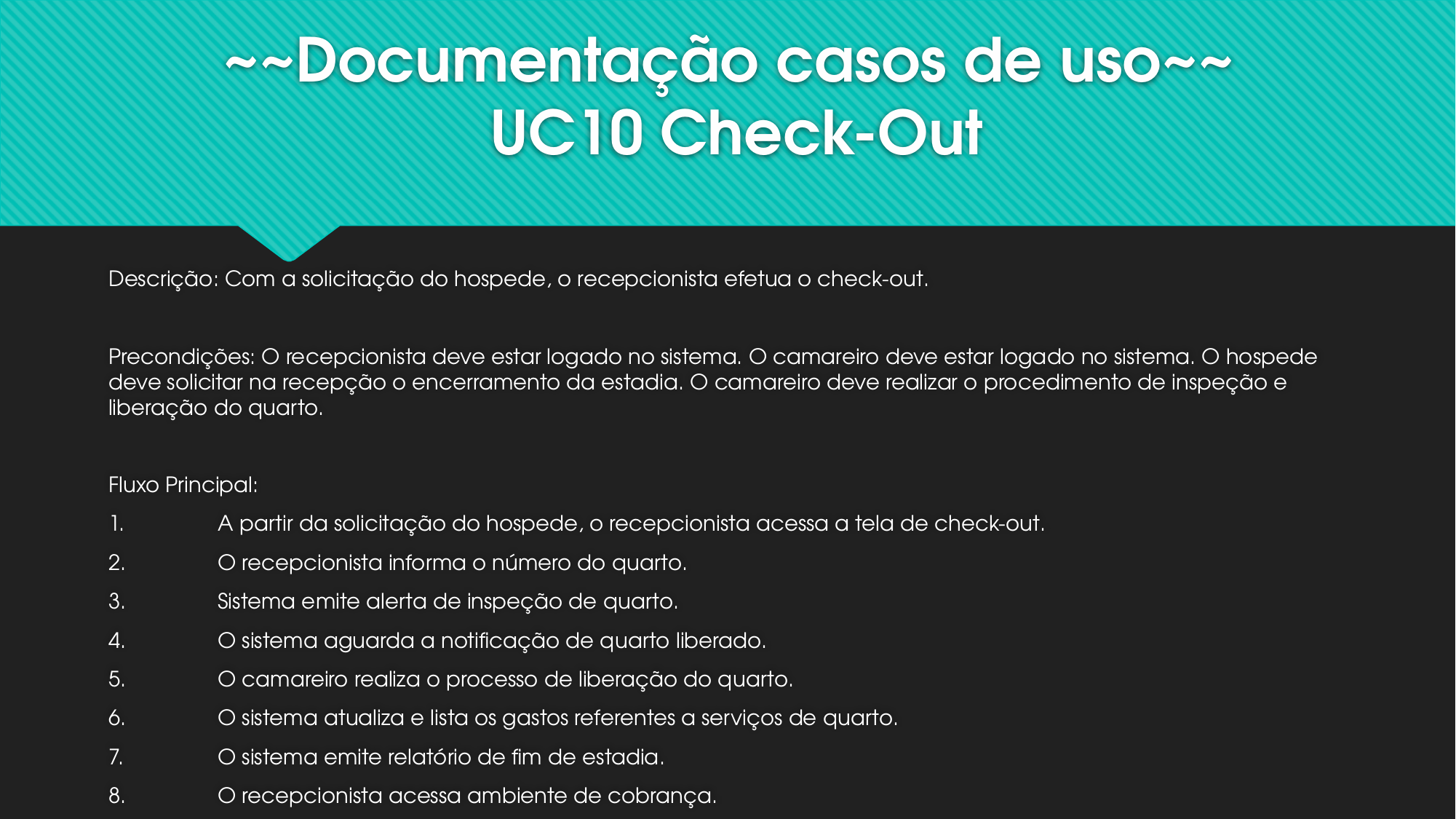

# ~~Documentação casos de uso~~ UC10 Check-Out
Descrição: Com a solicitação do hospede, o recepcionista efetua o check-out.

Precondições: O recepcionista deve estar logado no sistema. O camareiro deve estar logado no sistema. O hospede deve solicitar na recepção o encerramento da estadia. O camareiro deve realizar o procedimento de inspeção e liberação do quarto.

Fluxo Principal:
1.	A partir da solicitação do hospede, o recepcionista acessa a tela de check-out.
2.	O recepcionista informa o número do quarto.
3.	Sistema emite alerta de inspeção de quarto.
4.	O sistema aguarda a notificação de quarto liberado.
5.	O camareiro realiza o processo de liberação do quarto.
6.	O sistema atualiza e lista os gastos referentes a serviços de quarto.
7.	O sistema emite relatório de fim de estadia.
8.	O recepcionista acessa ambiente de cobrança.